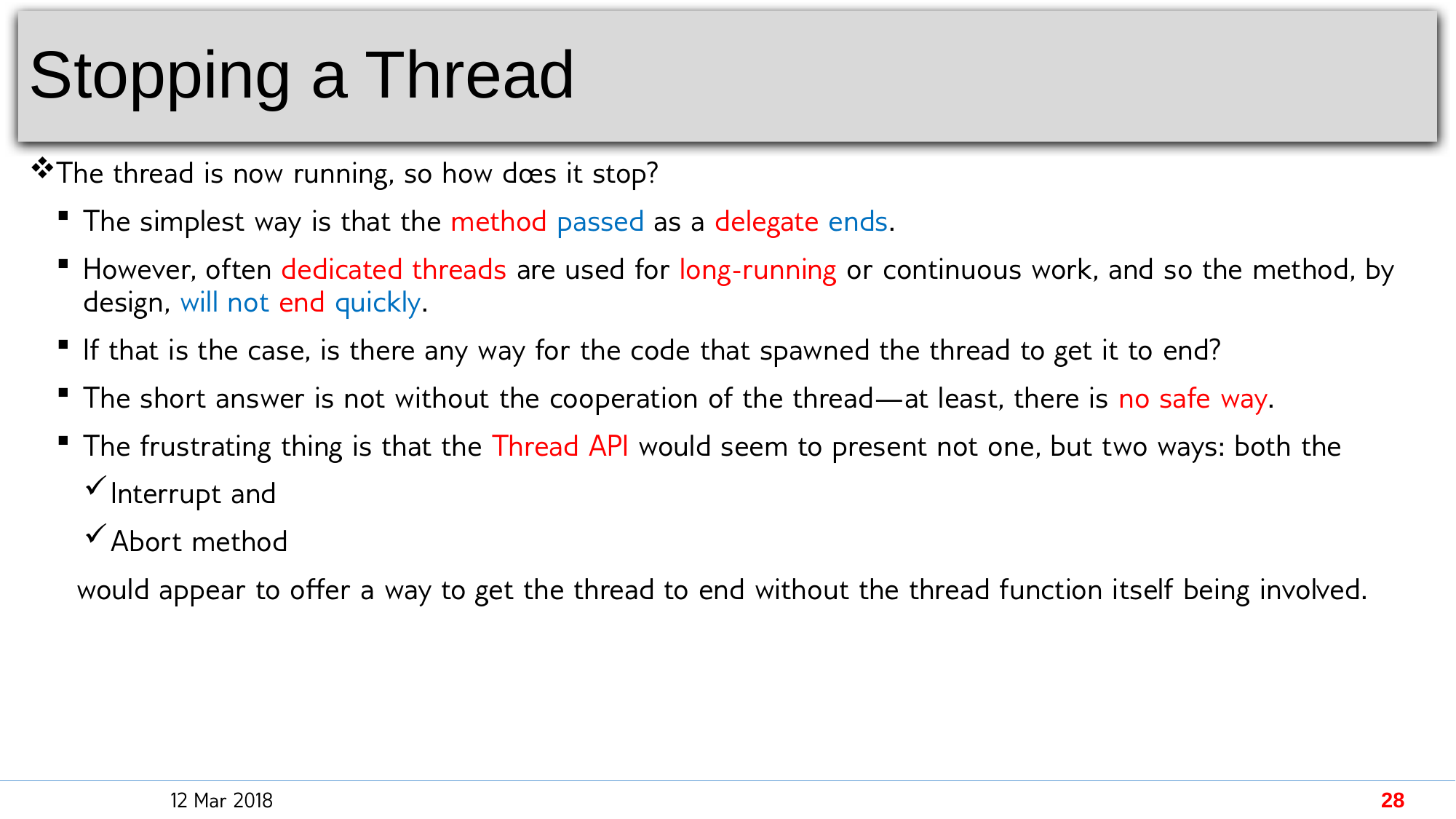

# Stopping a Thread
The thread is now running, so how does it stop?
The simplest way is that the method passed as a delegate ends.
However, often dedicated threads are used for long-running or continuous work, and so the method, by design, will not end quickly.
If that is the case, is there any way for the code that spawned the thread to get it to end?
The short answer is not without the cooperation of the thread—at least, there is no safe way.
The frustrating thing is that the Thread API would seem to present not one, but two ways: both the
Interrupt and
Abort method
would appear to offer a way to get the thread to end without the thread function itself being involved.

12 Mar 2018
28